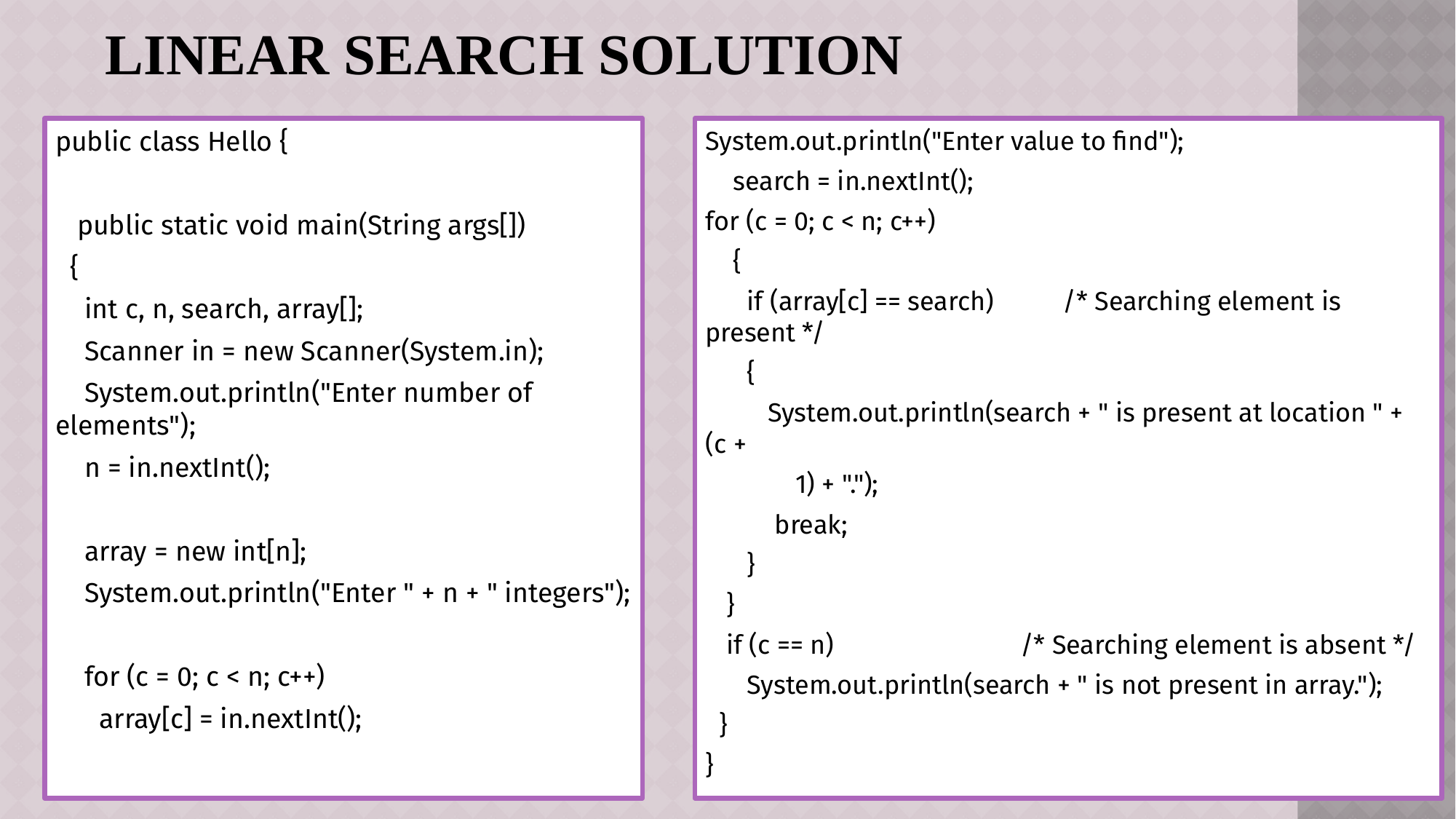

# Linear Search Solution
public class Hello {

   public static void main(String args[])
  {
    int c, n, search, array[];
    Scanner in = new Scanner(System.in);
    System.out.println("Enter number of elements");
    n = in.nextInt();

    array = new int[n];
    System.out.println("Enter " + n + " integers");

    for (c = 0; c < n; c++)
      array[c] = in.nextInt();

System.out.println("Enter value to find");
    search = in.nextInt();
for (c = 0; c < n; c++)
    {
      if (array[c] == search)          /* Searching element is present */
      {
         System.out.println(search + " is present at location " + (c +
             1) + ".");
          break;
      }
   }
   if (c == n)                           /* Searching element is absent */
      System.out.println(search + " is not present in array.");
  }
}